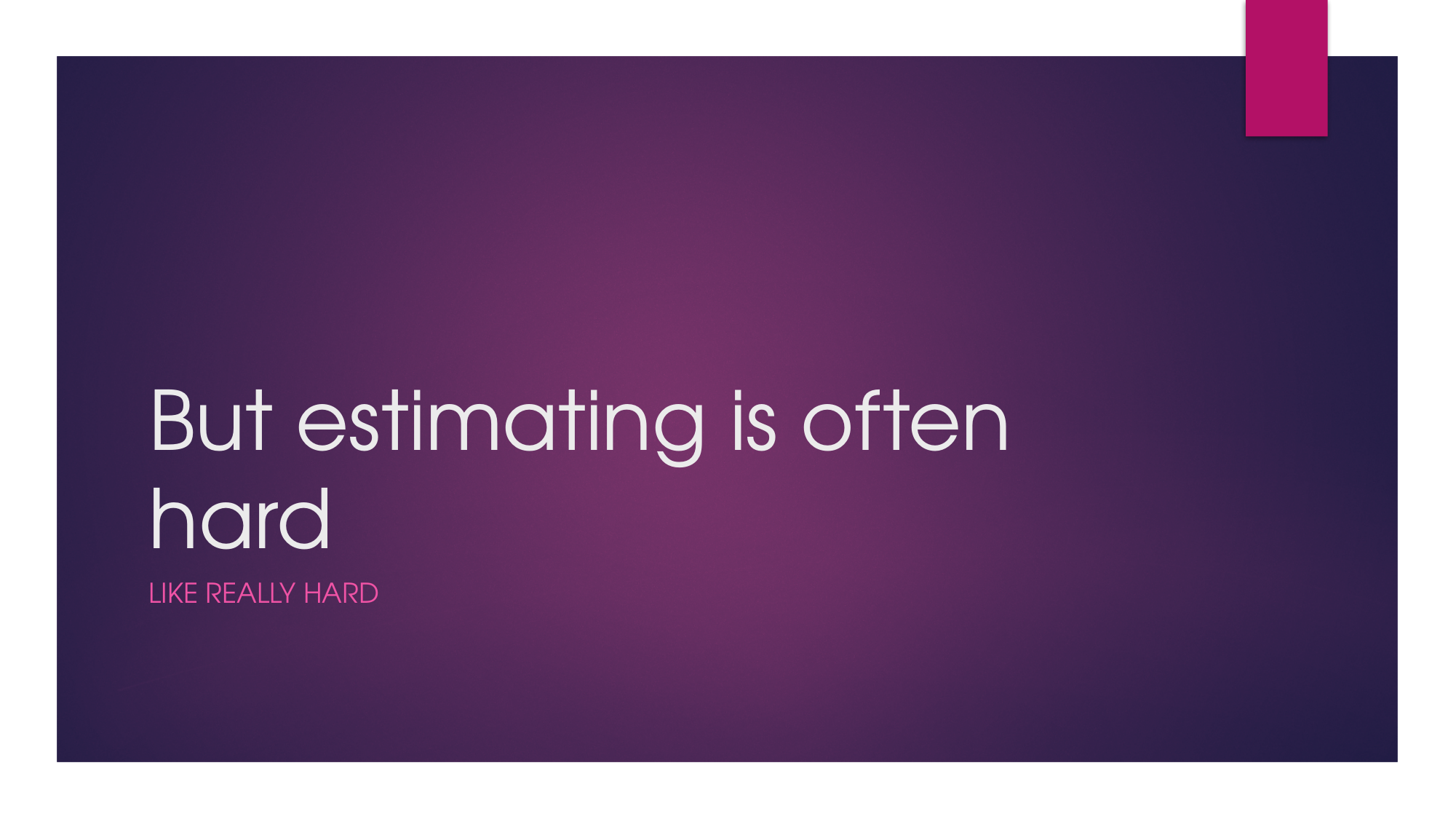

# But estimating is often hard
LIKE REALLY HARD